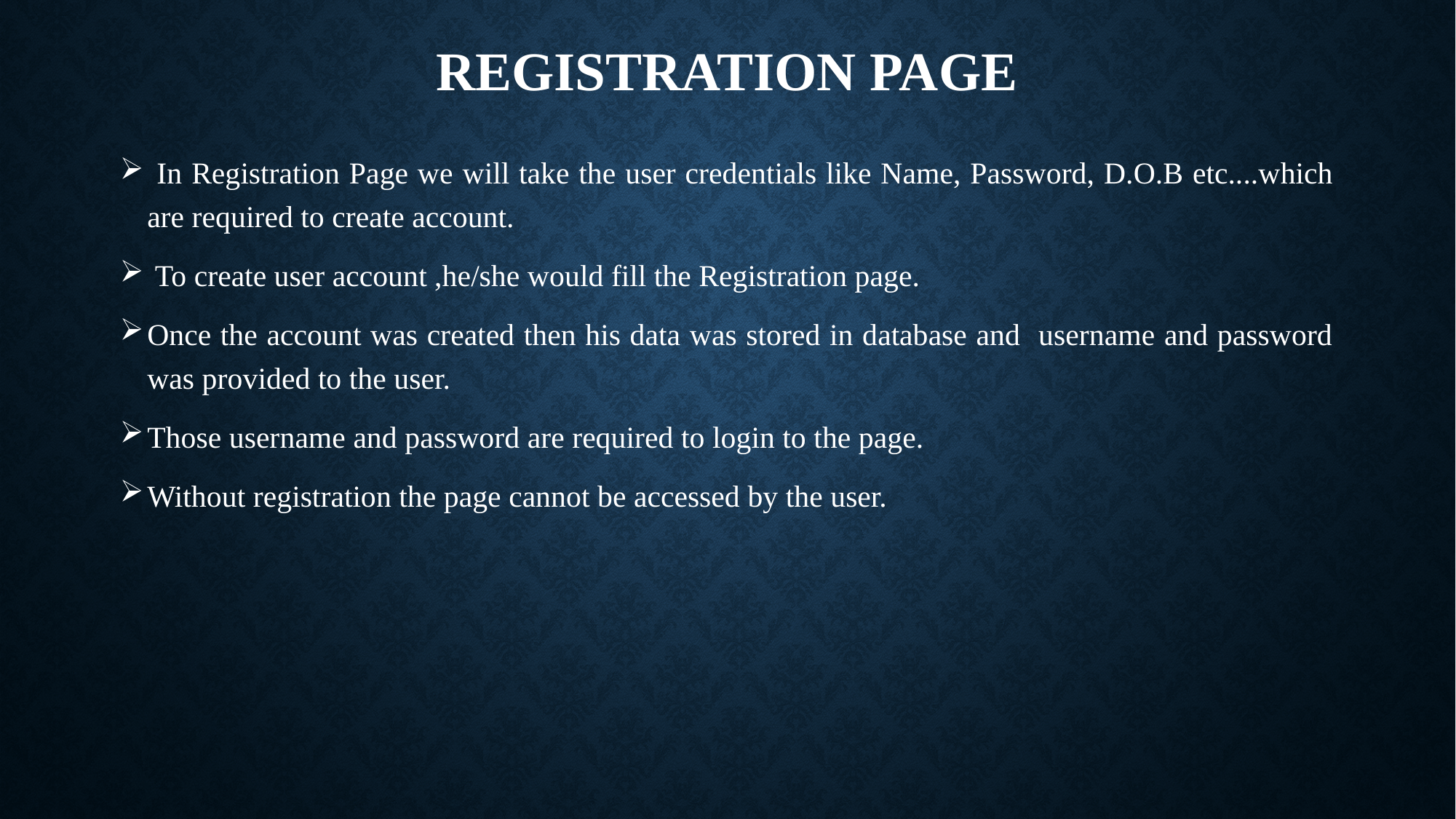

# REGISTRATION PAGE
 In Registration Page we will take the user credentials like Name, Password, D.O.B etc....which are required to create account.
 To create user account ,he/she would fill the Registration page.
Once the account was created then his data was stored in database and  username and password was provided to the user.
Those username and password are required to login to the page.
Without registration the page cannot be accessed by the user.